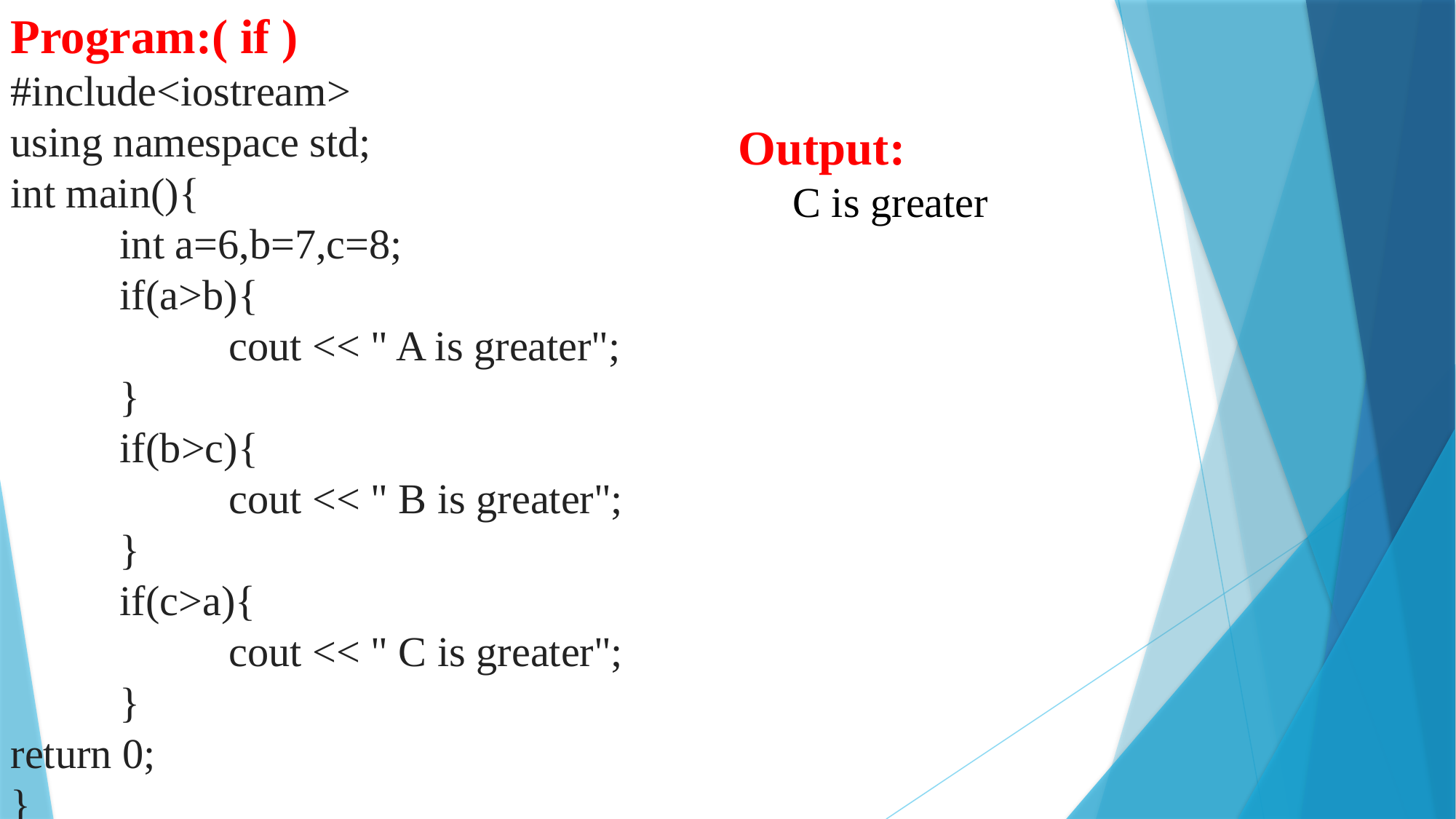

Program:( if )
#include<iostream>
using namespace std;
int main(){
	int a=6,b=7,c=8;
	if(a>b){
		cout << " A is greater";
	}
	if(b>c){
		cout << " B is greater";
	}
	if(c>a){
		cout << " C is greater";
	}
return 0;
}
Output:
C is greater